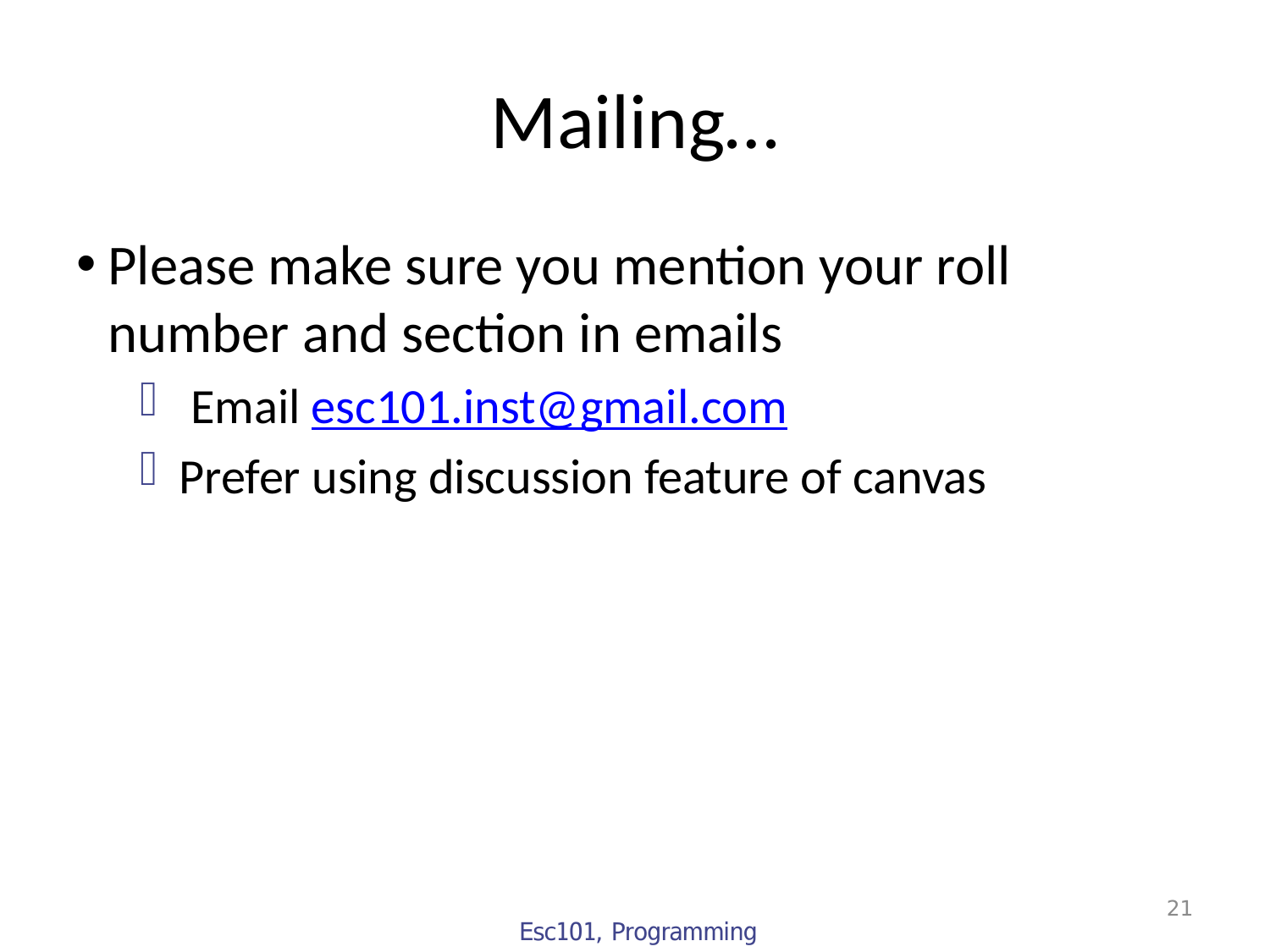

# Mailing…
Please make sure you mention your roll number and section in emails
 Email esc101.inst@gmail.com
Prefer using discussion feature of canvas
21
Esc101, Programming